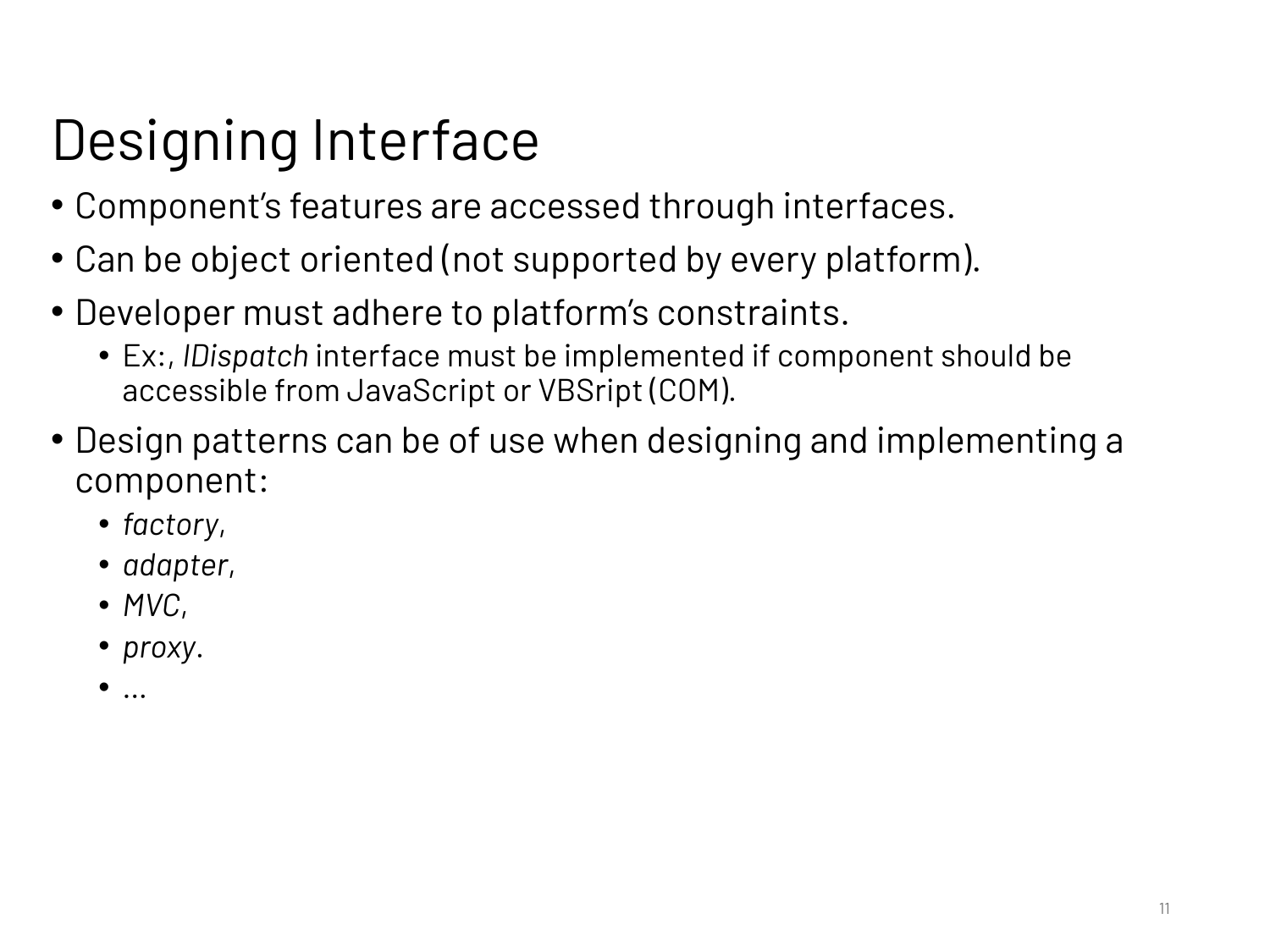

# Designing Interface
Component’s features are accessed through interfaces.
Can be object oriented (not supported by every platform).
Developer must adhere to platform’s constraints.
Ex:, IDispatch interface must be implemented if component should be accessible from JavaScript or VBSript (COM).
Design patterns can be of use when designing and implementing a component:
factory,
adapter,
MVC,
proxy.
…
11